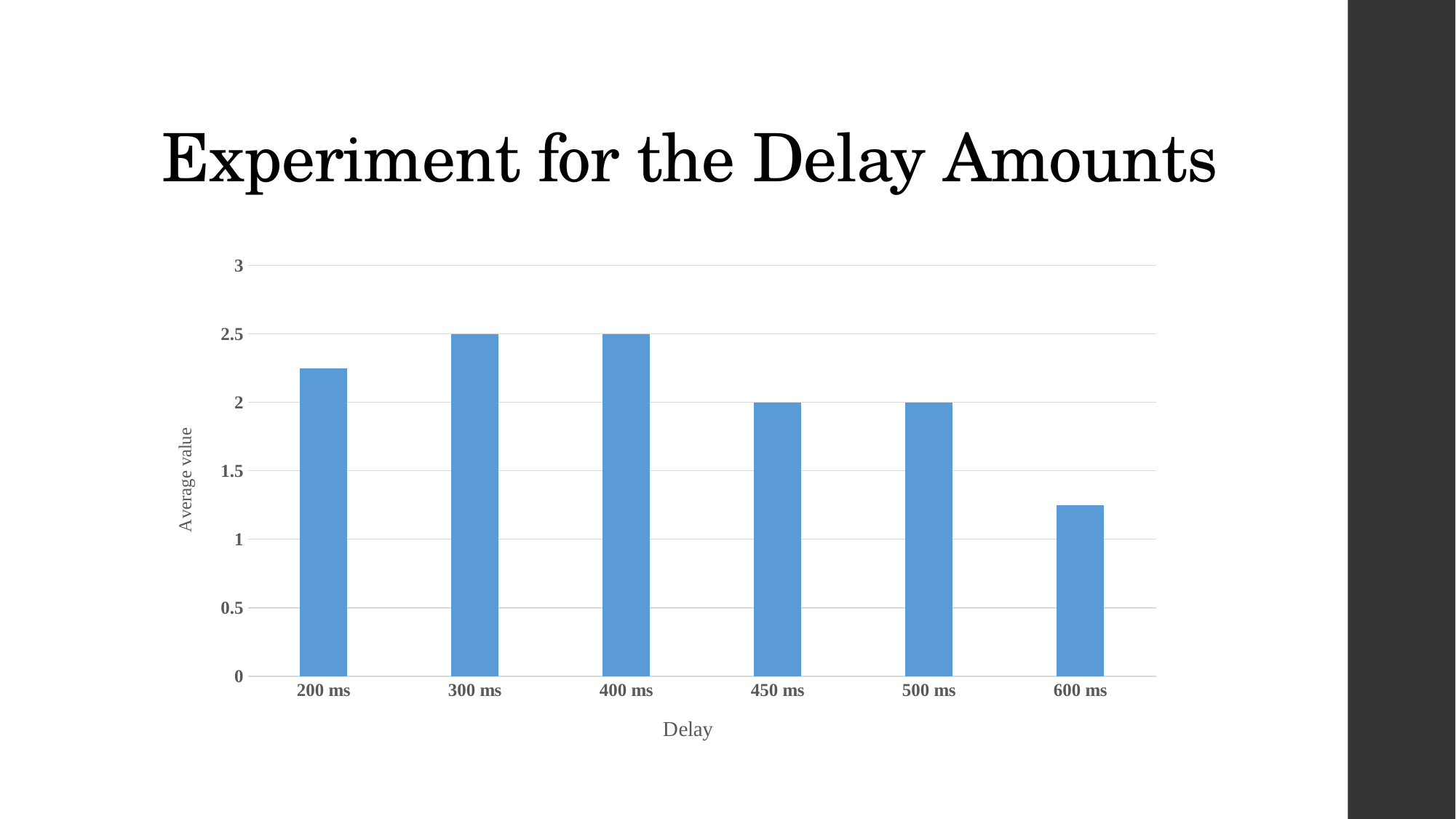

# Experiment for the Delay Amounts

### Chart

| Category |  |
|---|---|
| 200 ms | 2.25 |
| 300 ms | 2.5 |
| 400 ms | 2.5 |
| 450 ms | 2.0 |
| 500 ms | 2.0 |
| 600 ms | 1.25 |